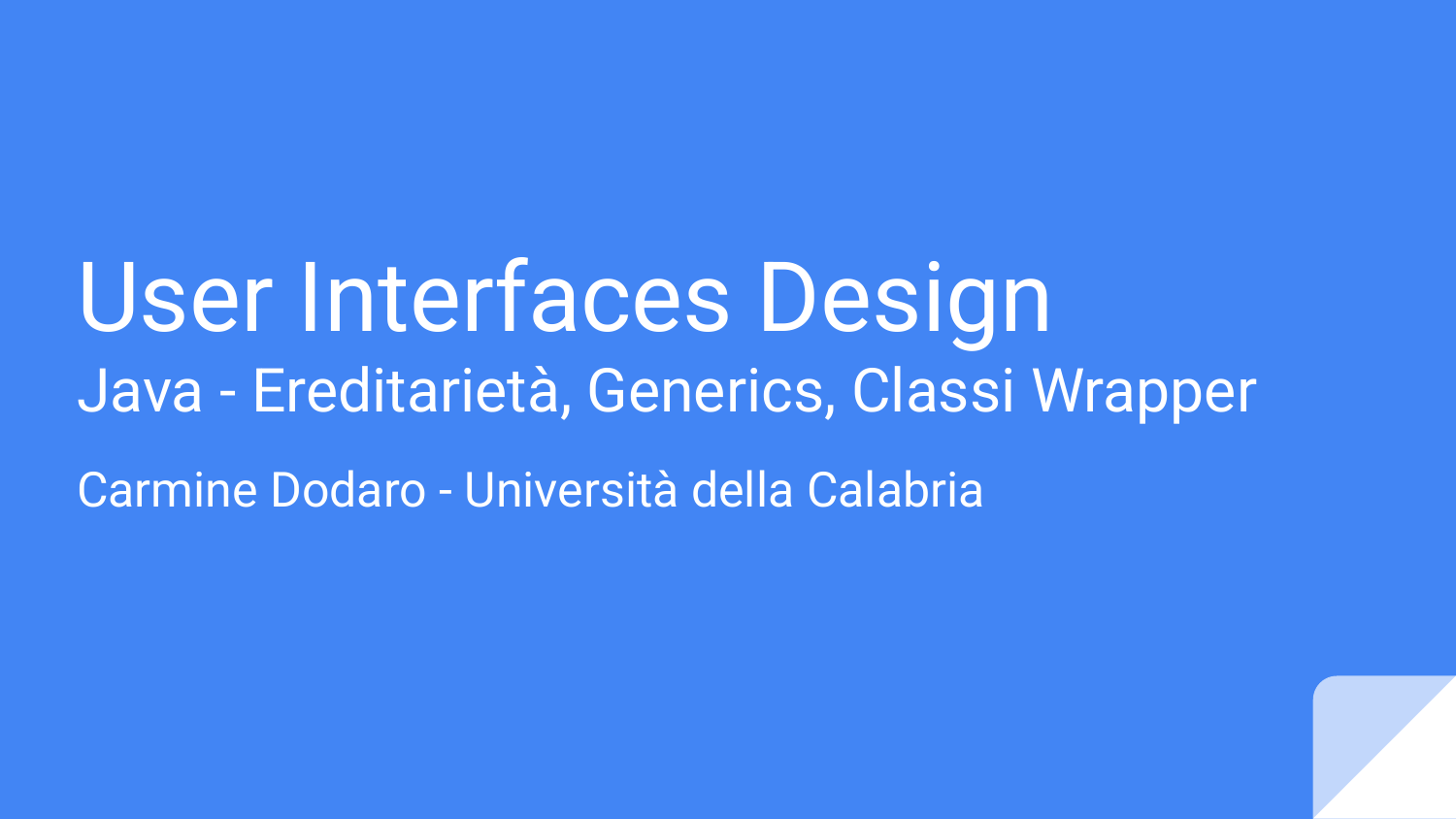

# User Interfaces Design
Java - Ereditarietà, Generics, Classi Wrapper
Carmine Dodaro - Università della Calabria